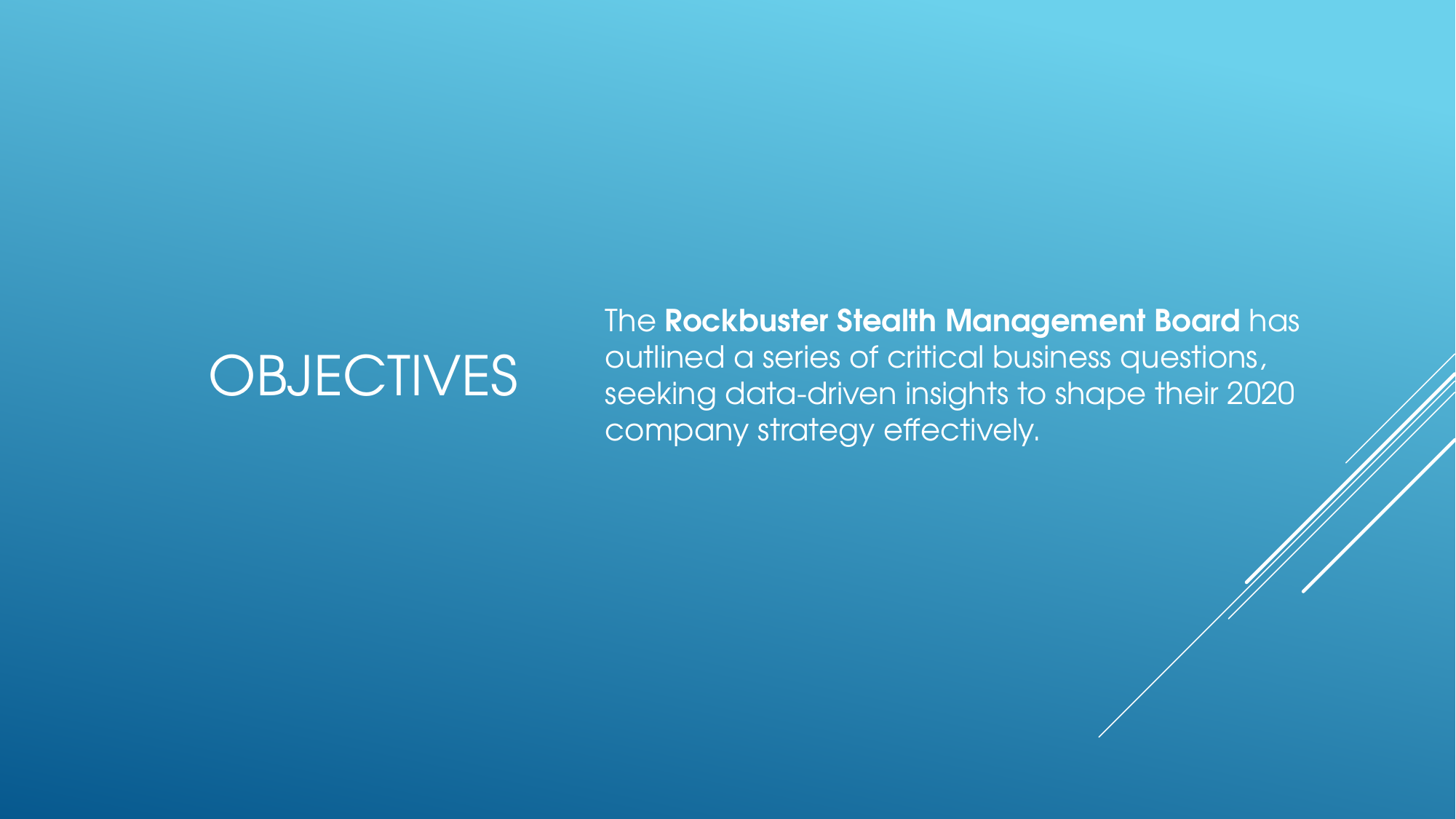

# Objectives
The Rockbuster Stealth Management Board has outlined a series of critical business questions, seeking data-driven insights to shape their 2020 company strategy effectively.